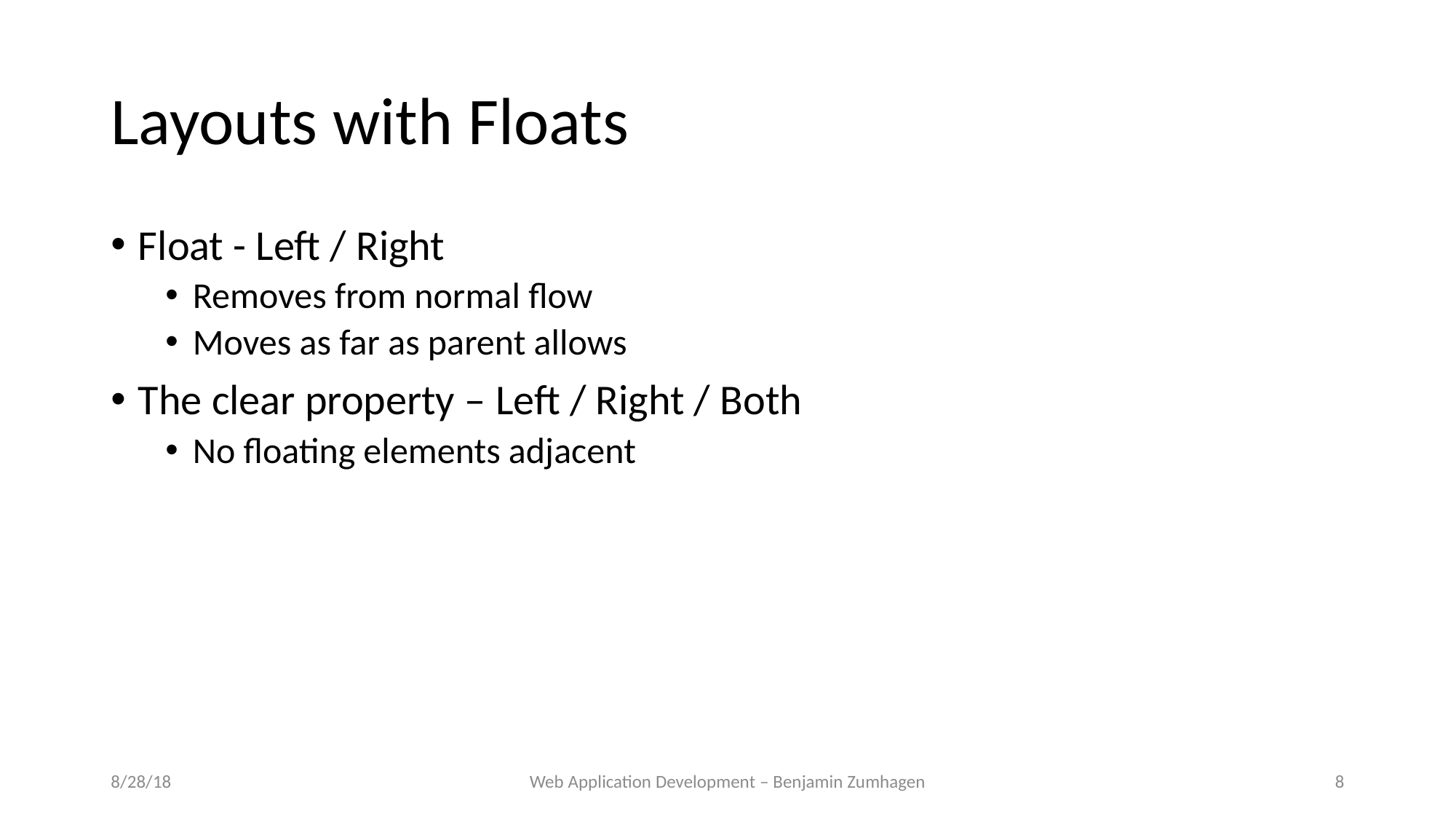

# Layouts with Floats
Float - Left / Right
Removes from normal flow
Moves as far as parent allows
The clear property – Left / Right / Both
No floating elements adjacent
8/28/18
Web Application Development – Benjamin Zumhagen
8